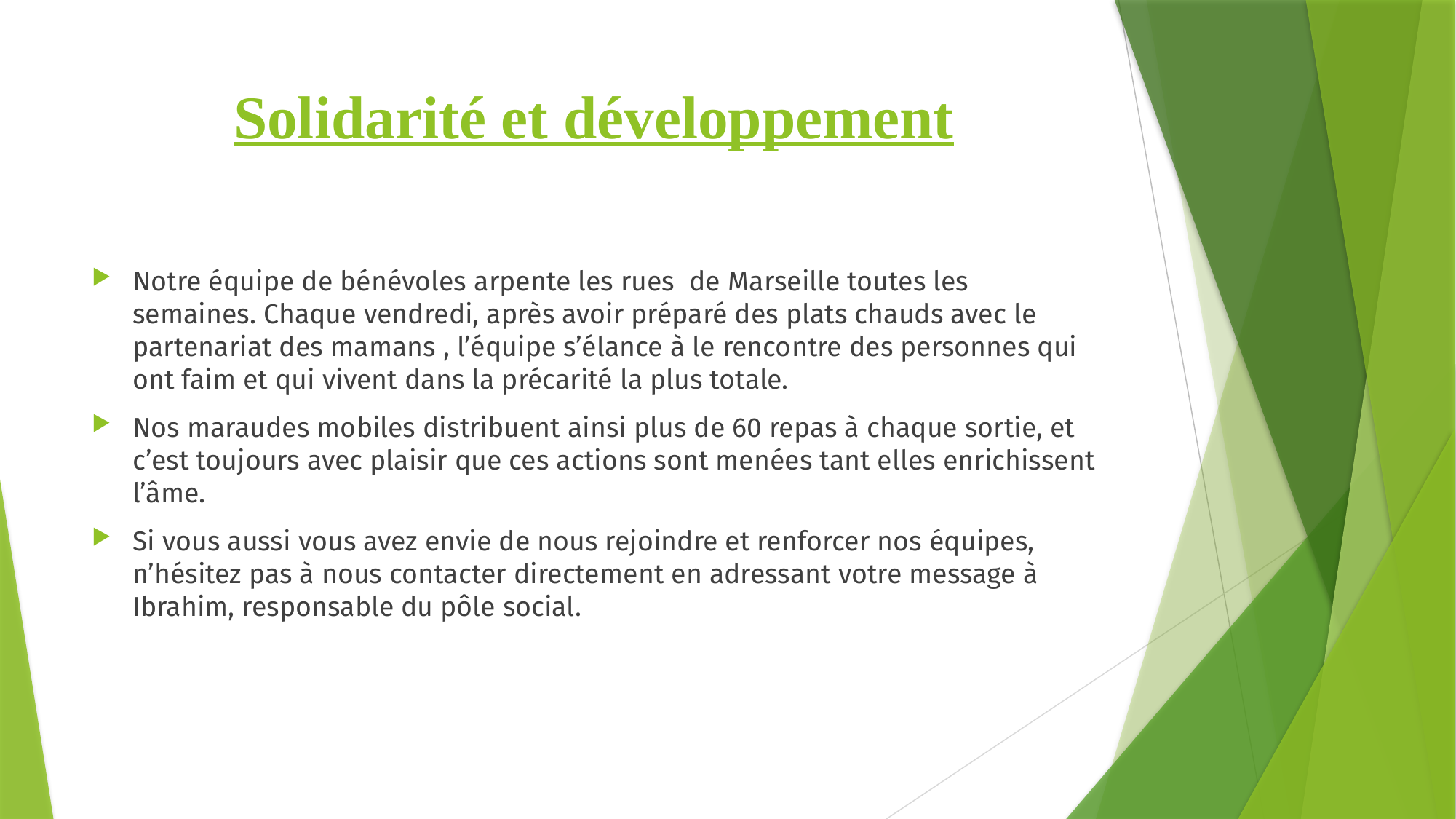

# Solidarité et développement
Notre équipe de bénévoles arpente les rues  de Marseille toutes les semaines. Chaque vendredi, après avoir préparé des plats chauds avec le partenariat des mamans , l’équipe s’élance à le rencontre des personnes qui ont faim et qui vivent dans la précarité la plus totale.
Nos maraudes mobiles distribuent ainsi plus de 60 repas à chaque sortie, et c’est toujours avec plaisir que ces actions sont menées tant elles enrichissent l’âme.
Si vous aussi vous avez envie de nous rejoindre et renforcer nos équipes, n’hésitez pas à nous contacter directement en adressant votre message à Ibrahim, responsable du pôle social.